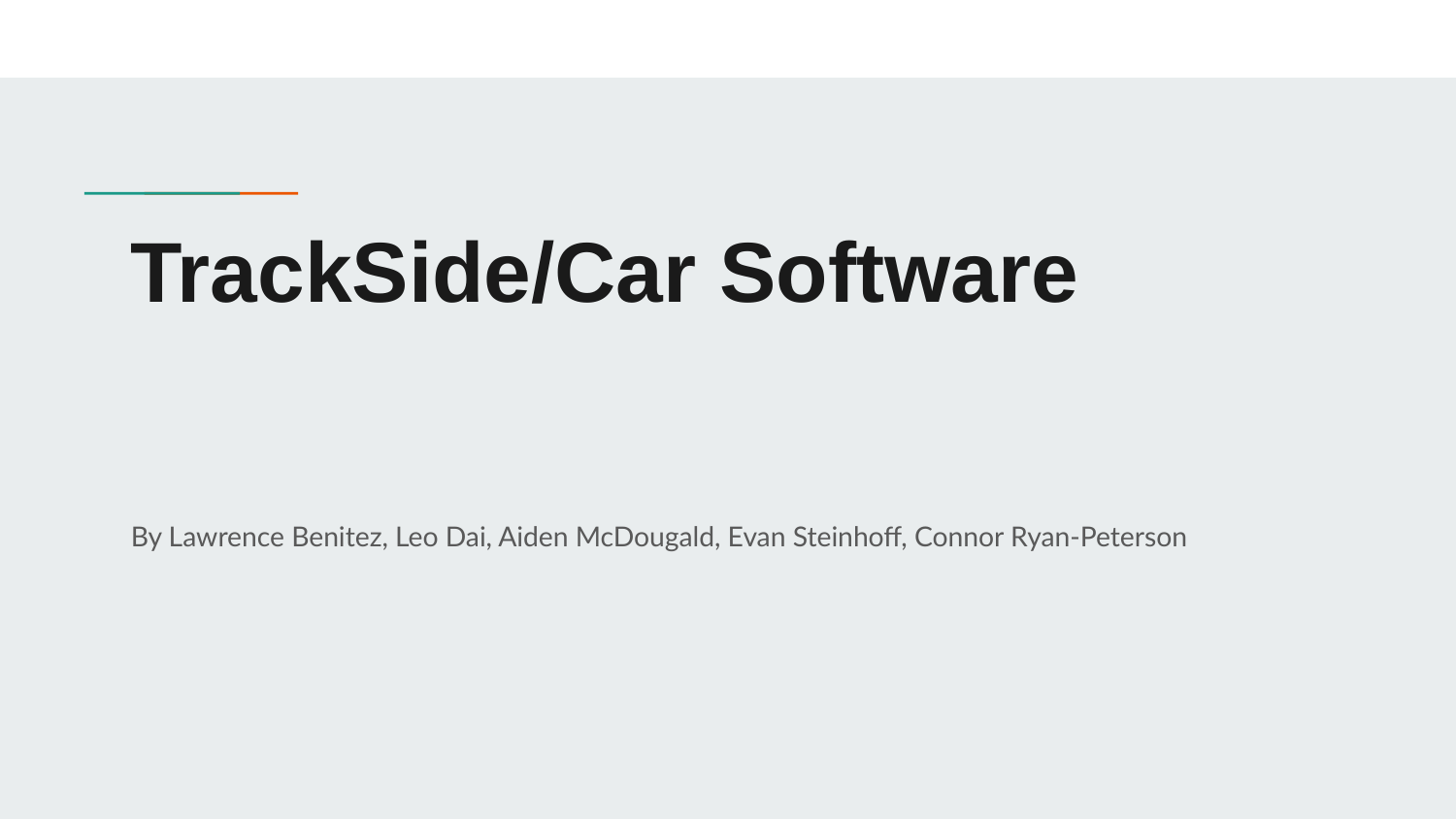

# TrackSide/Car Software
By Lawrence Benitez, Leo Dai, Aiden McDougald, Evan Steinhoff, Connor Ryan-Peterson